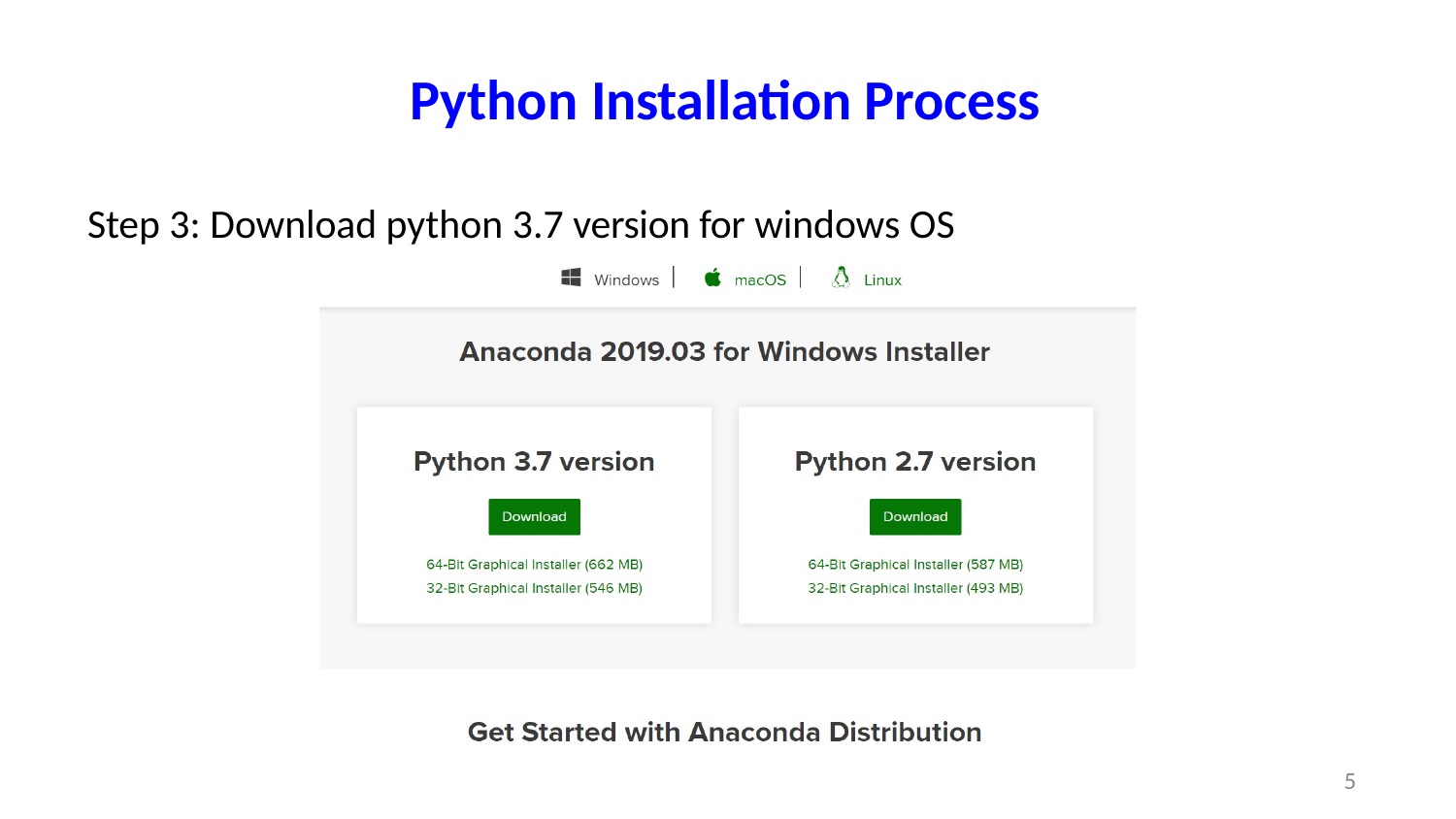

# Python Installation Process
Step 3: Download python 3.7 version for windows OS

5